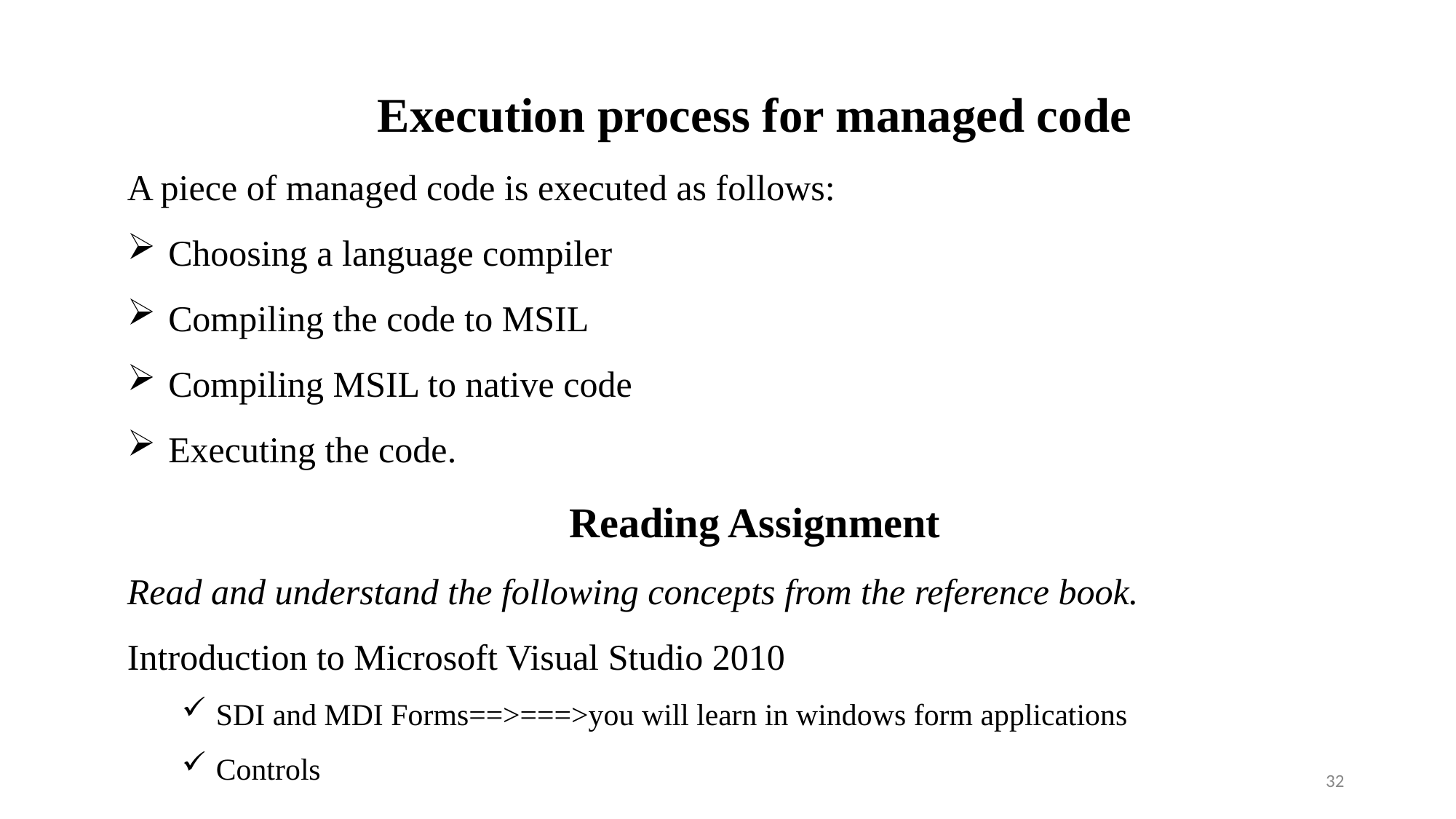

Execution process for managed code
A piece of managed code is executed as follows:
Choosing a language compiler
Compiling the code to MSIL
Compiling MSIL to native code
Executing the code.
Reading Assignment
Read and understand the following concepts from the reference book.
Introduction to Microsoft Visual Studio 2010
SDI and MDI Forms==>===>you will learn in windows form applications
Controls

32